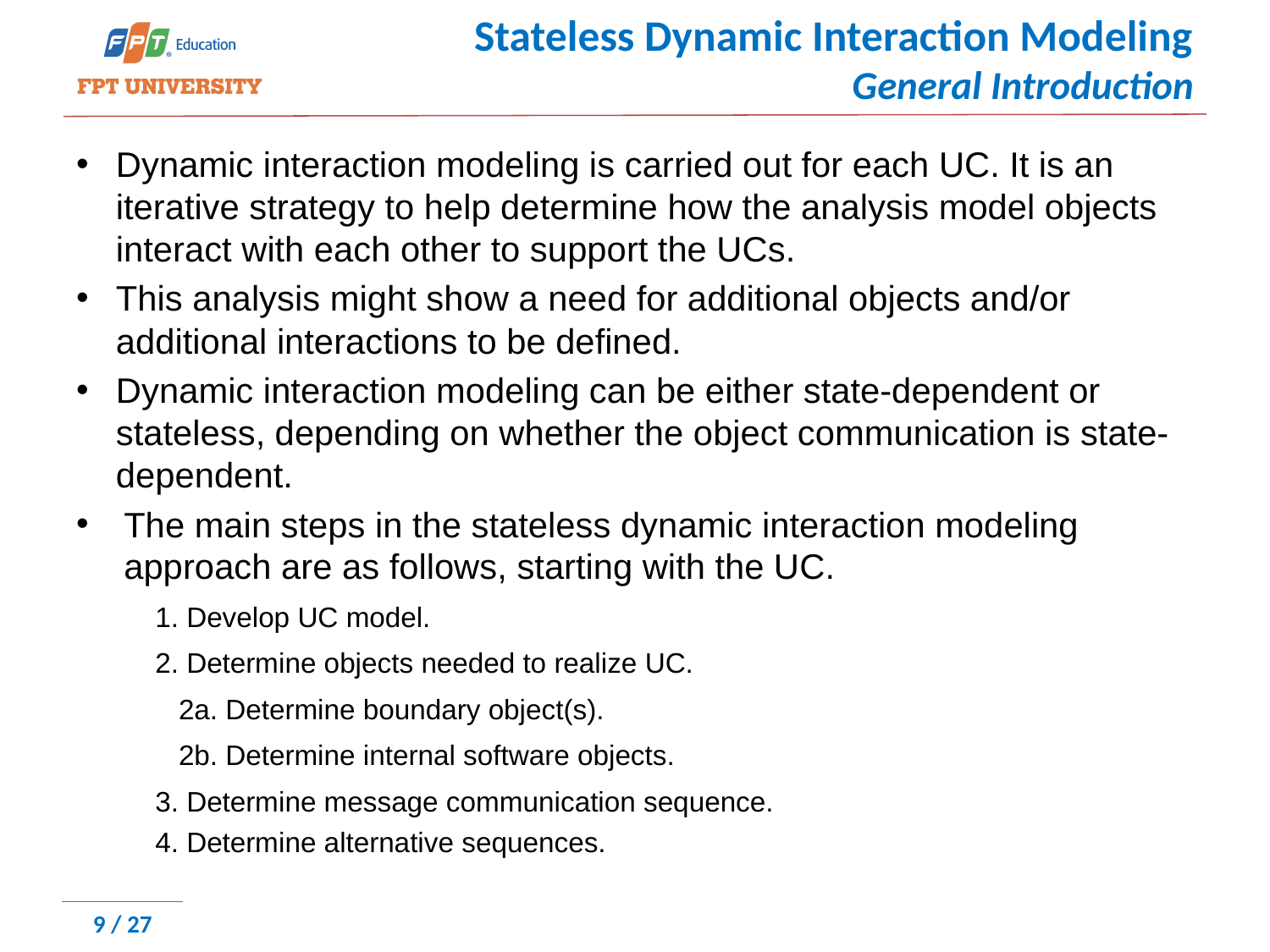

# Stateless Dynamic Interaction Modeling General Introduction
Dynamic interaction modeling is carried out for each UC. It is an iterative strategy to help determine how the analysis model objects interact with each other to support the UCs.
This analysis might show a need for additional objects and/or additional interactions to be defined.
Dynamic interaction modeling can be either state-dependent or stateless, depending on whether the object communication is state-dependent.
The main steps in the stateless dynamic interaction modeling approach are as follows, starting with the UC.
   1. Develop UC model.
   2. Determine objects needed to realize UC.
      2a. Determine boundary object(s).
      2b. Determine internal software objects.
   3. Determine message communication sequence.
   4. Determine alternative sequences.